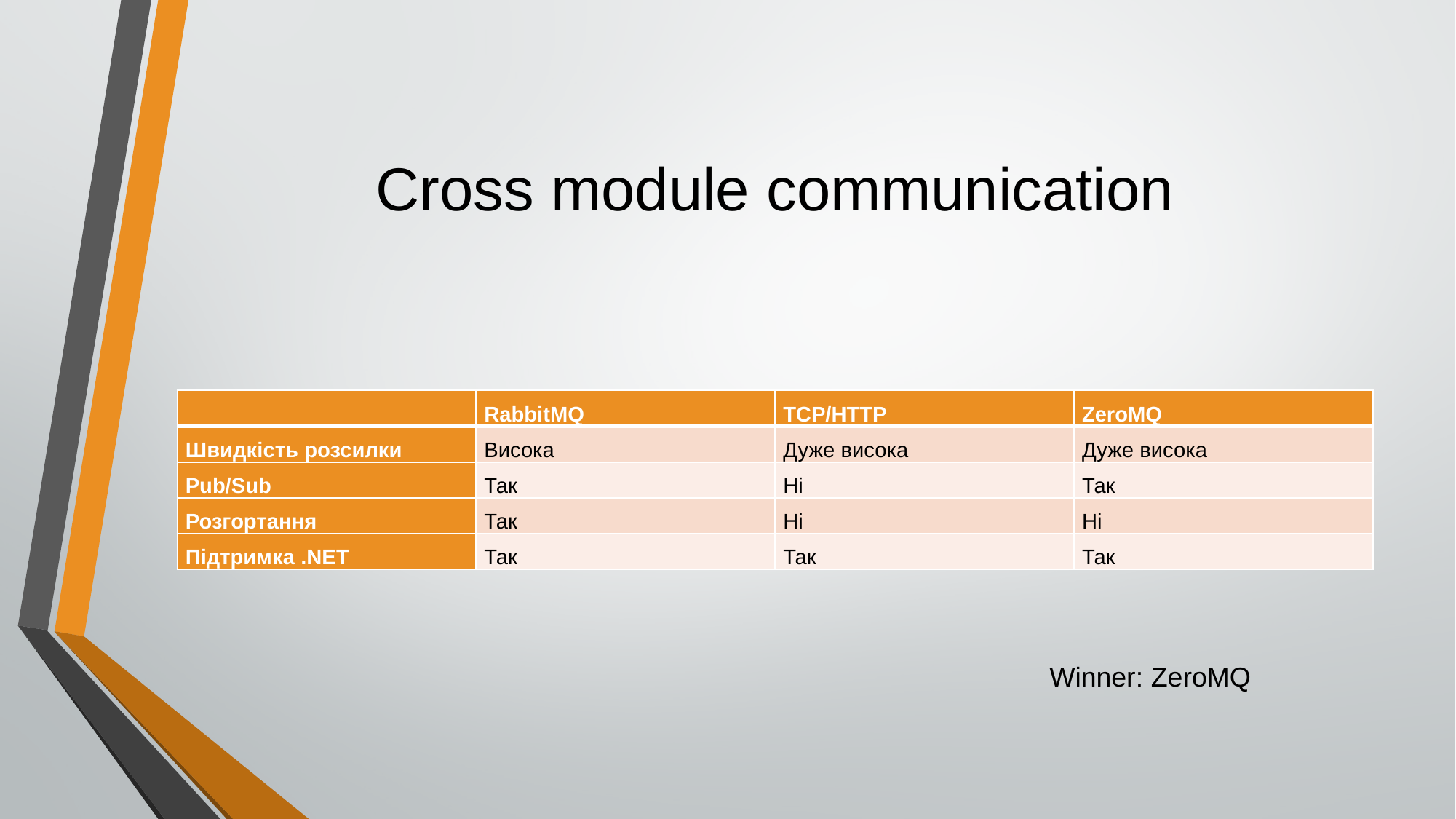

# Cross module communication
|  | RabbitMQ | TCP/HTTP | ZeroMQ |
| --- | --- | --- | --- |
| Швидкість розсилки | Висока | Дуже висока | Дуже висока |
| Pub/Sub | Так | Ні | Так |
| Розгортання | Так | Ні | Ні |
| Підтримка .NET | Так | Так | Так |
Winner: ZeroMQ